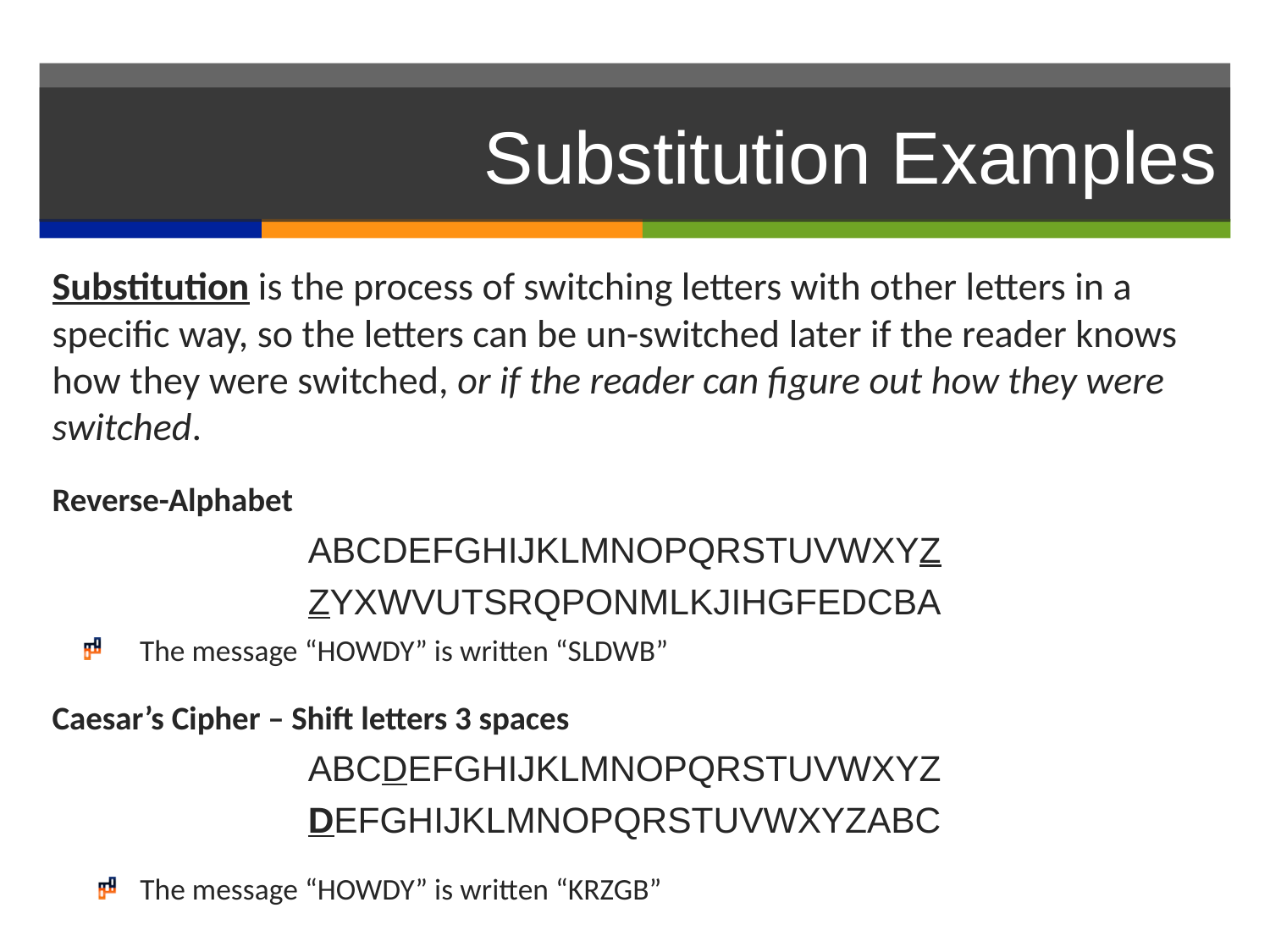

# Substitution Examples
Substitution is the process of switching letters with other letters in a specific way, so the letters can be un-switched later if the reader knows how they were switched, or if the reader can figure out how they were switched.
Reverse-Alphabet
ABCDEFGHIJKLMNOPQRSTUVWXYZ
ZYXWVUTSRQPONMLKJIHGFEDCBA
The message “HOWDY” is written “SLDWB”
Caesar’s Cipher – Shift letters 3 spaces
ABCDEFGHIJKLMNOPQRSTUVWXYZ
DEFGHIJKLMNOPQRSTUVWXYZABC
The message “HOWDY” is written “KRZGB”